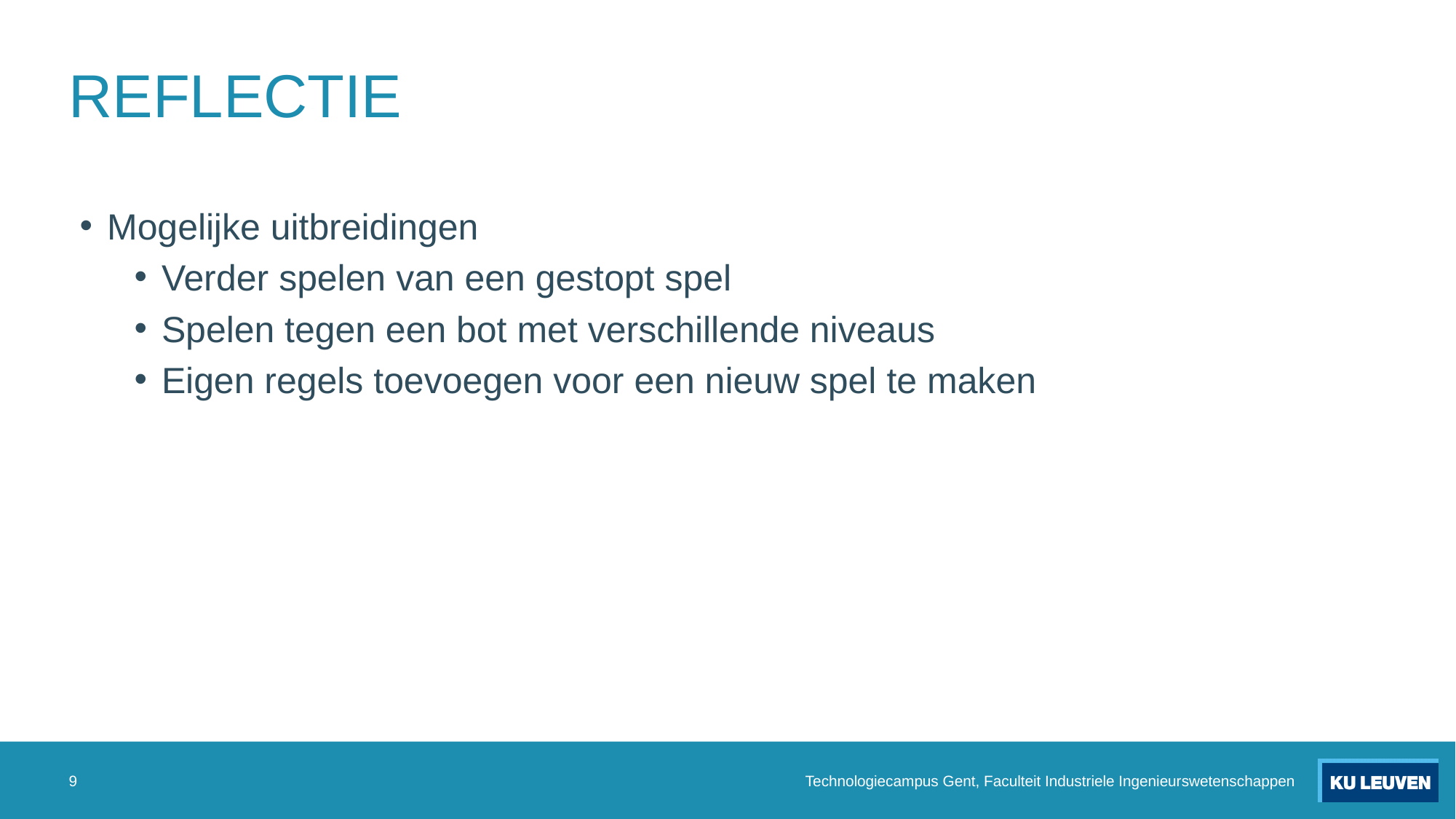

# REFLECTIE
Mogelijke uitbreidingen
Verder spelen van een gestopt spel
Spelen tegen een bot met verschillende niveaus
Eigen regels toevoegen voor een nieuw spel te maken

9
Technologiecampus Gent, Faculteit Industriele Ingenieurswetenschappen